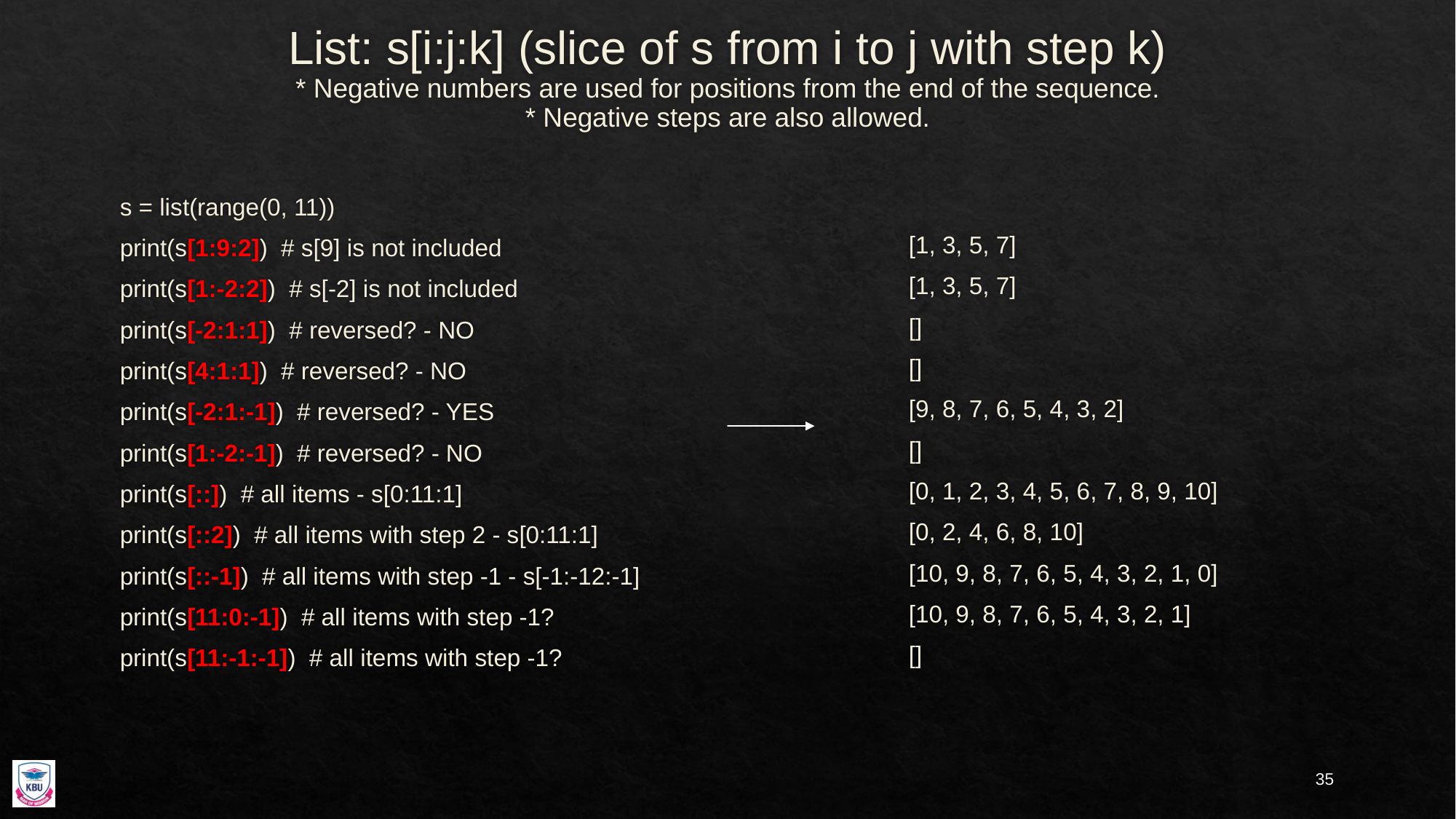

# List: s[i:j:k] (slice of s from i to j with step k) * Negative numbers are used for positions from the end of the sequence. * Negative steps are also allowed.

[1, 3, 5, 7]
[1, 3, 5, 7]
[]
[]
[9, 8, 7, 6, 5, 4, 3, 2]
[]
[0, 1, 2, 3, 4, 5, 6, 7, 8, 9, 10]
[0, 2, 4, 6, 8, 10]
[10, 9, 8, 7, 6, 5, 4, 3, 2, 1, 0]
[10, 9, 8, 7, 6, 5, 4, 3, 2, 1]
[]
s = list(range(0, 11))
print(s[1:9:2])  # s[9] is not included
print(s[1:-2:2])  # s[-2] is not included
print(s[-2:1:1])  # reversed? - NO
print(s[4:1:1])  # reversed? - NO
print(s[-2:1:-1])  # reversed? - YES
print(s[1:-2:-1])  # reversed? - NO
print(s[::])  # all items - s[0:11:1]
print(s[::2])  # all items with step 2 - s[0:11:1]
print(s[::-1])  # all items with step -1 - s[-1:-12:-1]
print(s[11:0:-1])  # all items with step -1?
print(s[11:-1:-1])  # all items with step -1?
35